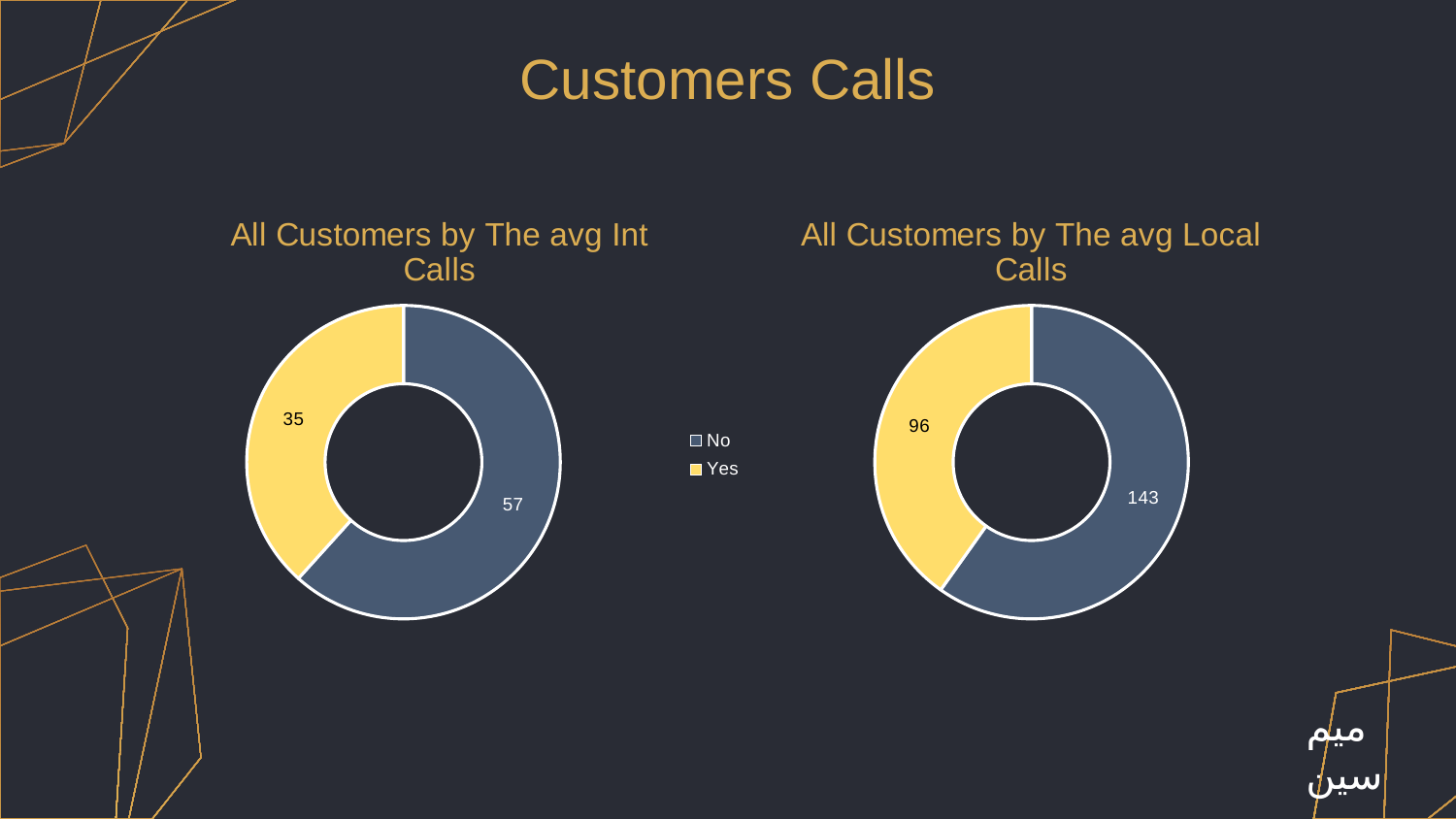

# Customers Calls

### Chart: All Customers by The avg Int Calls

| Category | Total |
|---|---|
| No | 56.89081987323656 |
| Yes | 35.32182628062361 |

### Chart: All Customers by The avg Local Calls

| Category | Total |
|---|---|
| No | 142.6716008996115 |
| Yes | 95.75471135721375 |
ميم سين